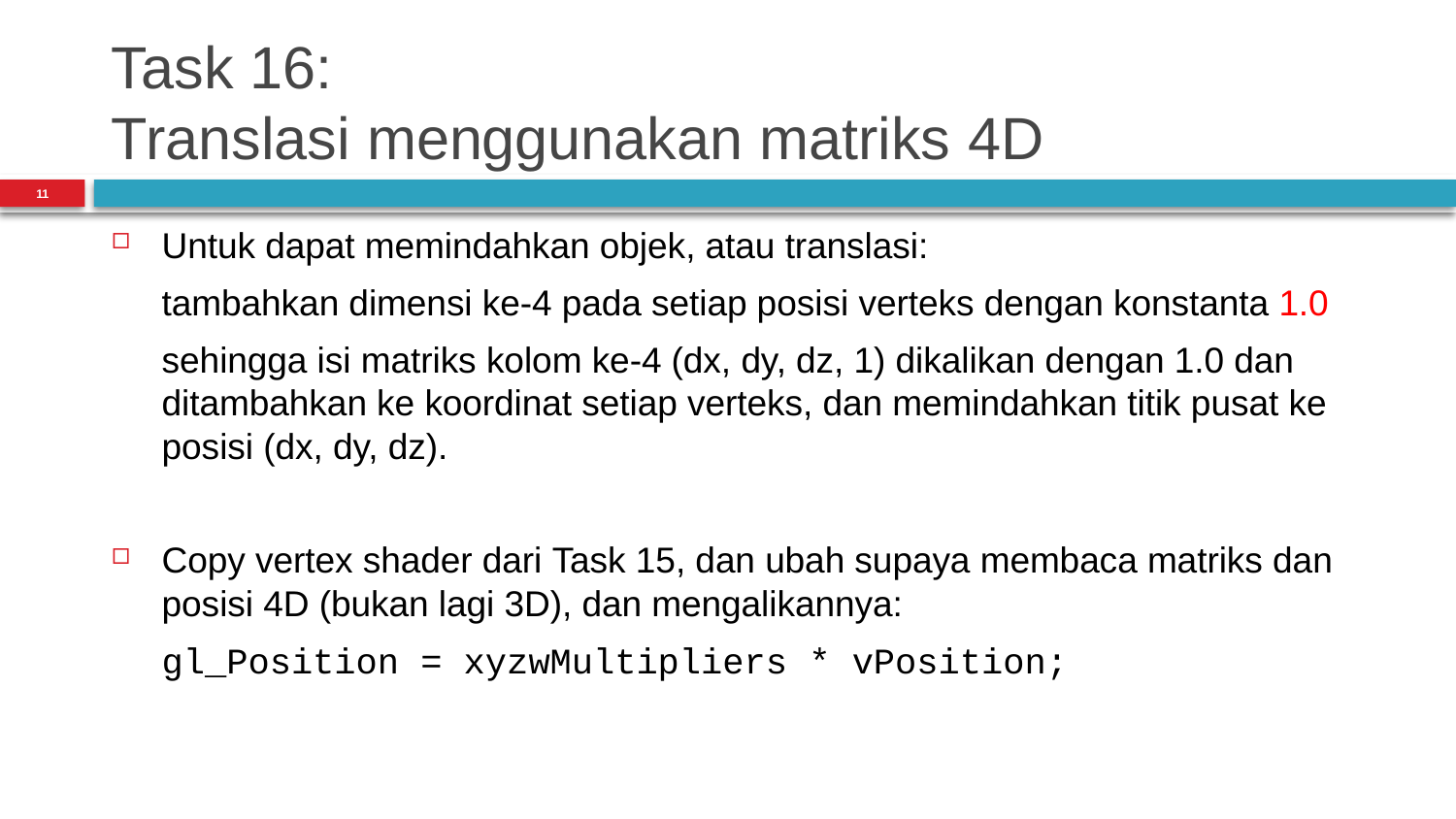

# Task 16: Translasi menggunakan matriks 4D
11
Untuk dapat memindahkan objek, atau translasi:
		tambahkan dimensi ke-4 pada setiap posisi verteks dengan konstanta 1.0
	sehingga isi matriks kolom ke-4 (dx, dy, dz, 1) dikalikan dengan 1.0 dan ditambahkan ke koordinat setiap verteks, dan memindahkan titik pusat ke posisi (dx, dy, dz).

Copy vertex shader dari Task 15, dan ubah supaya membaca matriks dan posisi 4D (bukan lagi 3D), dan mengalikannya:
		gl_Position = xyzwMultipliers * vPosition;